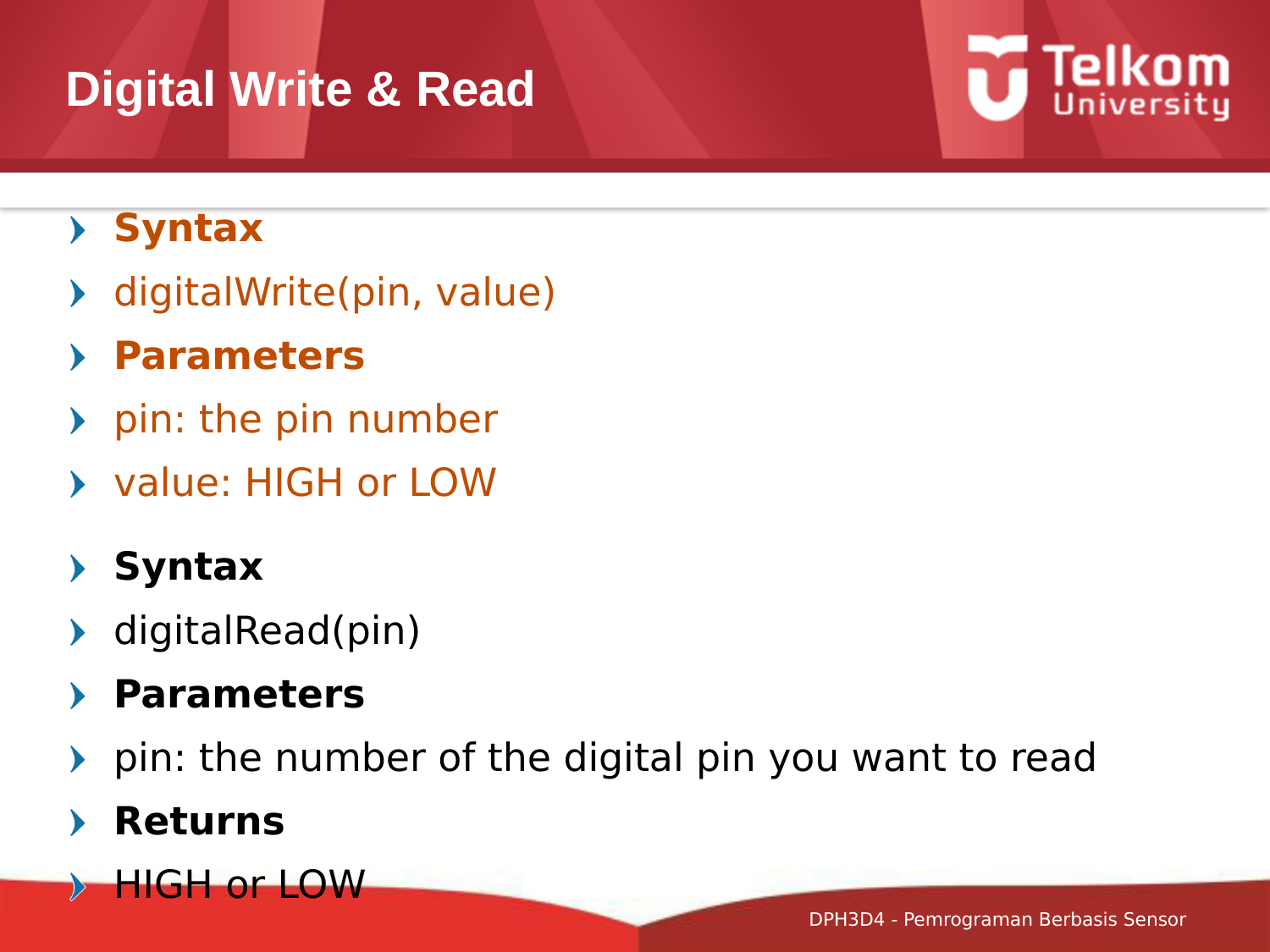

# Digital Write & Read
Syntax
digitalWrite(pin, value)
Parameters
pin: the pin number
value: HIGH or LOW

Syntax
digitalRead(pin)
Parameters
pin: the number of the digital pin you want to read
Returns
HIGH or LOW